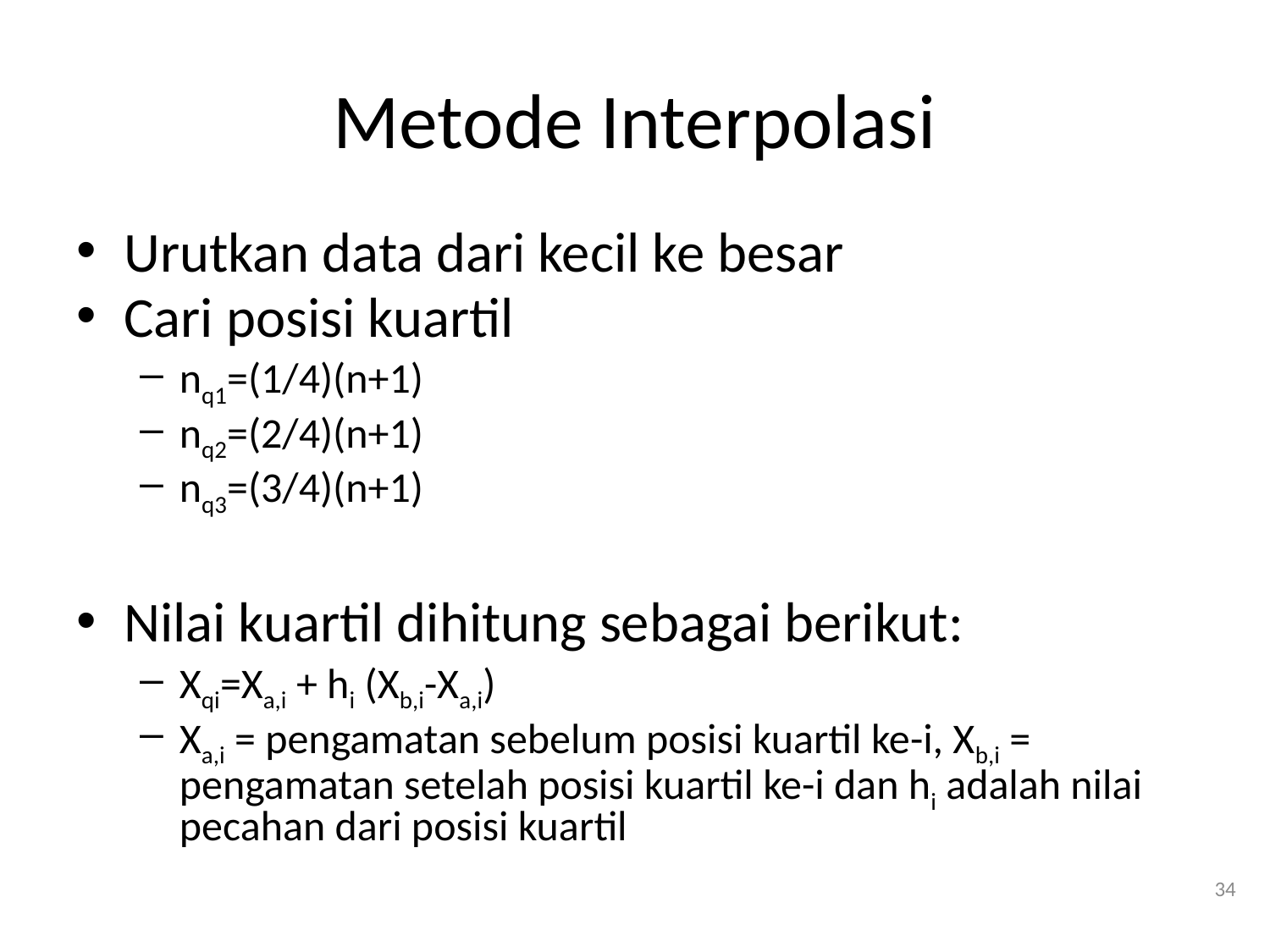

# Metode Interpolasi
Urutkan data dari kecil ke besar
Cari posisi kuartil
nq1=(1/4)(n+1)
nq2=(2/4)(n+1)
nq3=(3/4)(n+1)

Nilai kuartil dihitung sebagai berikut:
Xqi=Xa,i + hi (Xb,i-Xa,i)
Xa,i = pengamatan sebelum posisi kuartil ke-i, Xb,i = pengamatan setelah posisi kuartil ke-i dan hi adalah nilai pecahan dari posisi kuartil

34